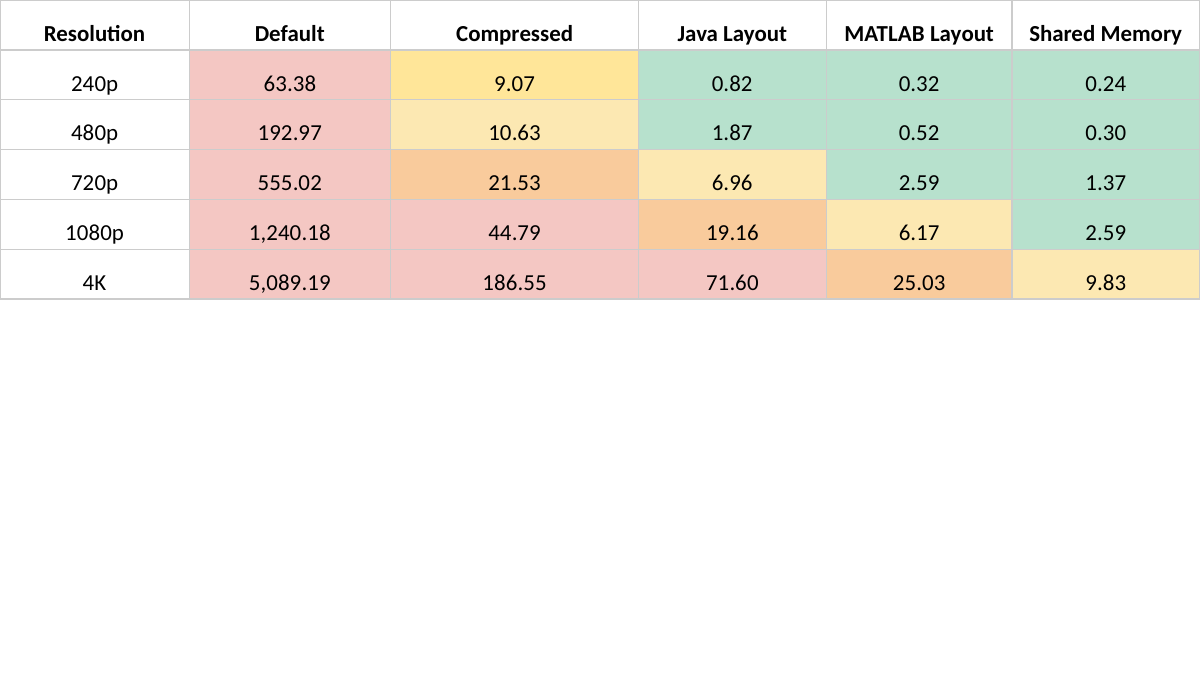

| Resolution | Default | Compressed | Java Layout | MATLAB Layout | Shared Memory |
| --- | --- | --- | --- | --- | --- |
| 240p | 63.38 | 9.07 | 0.82 | 0.32 | 0.24 |
| 480p | 192.97 | 10.63 | 1.87 | 0.52 | 0.30 |
| 720p | 555.02 | 21.53 | 6.96 | 2.59 | 1.37 |
| 1080p | 1,240.18 | 44.79 | 19.16 | 6.17 | 2.59 |
| 4K | 5,089.19 | 186.55 | 71.60 | 25.03 | 9.83 |